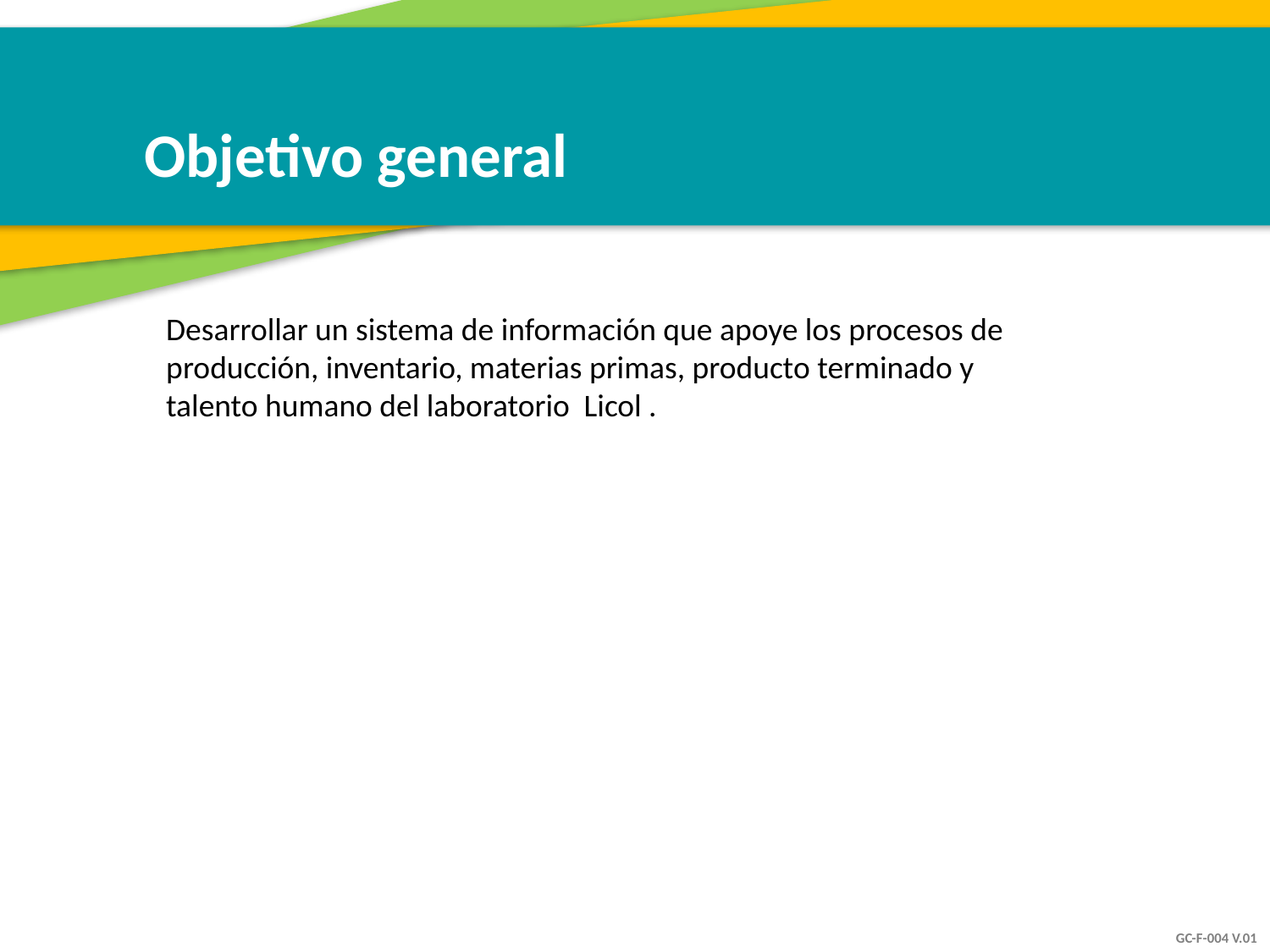

Objetivo general
Desarrollar un sistema de información que apoye los procesos de producción, inventario, materias primas, producto terminado y talento humano del laboratorio  Licol .